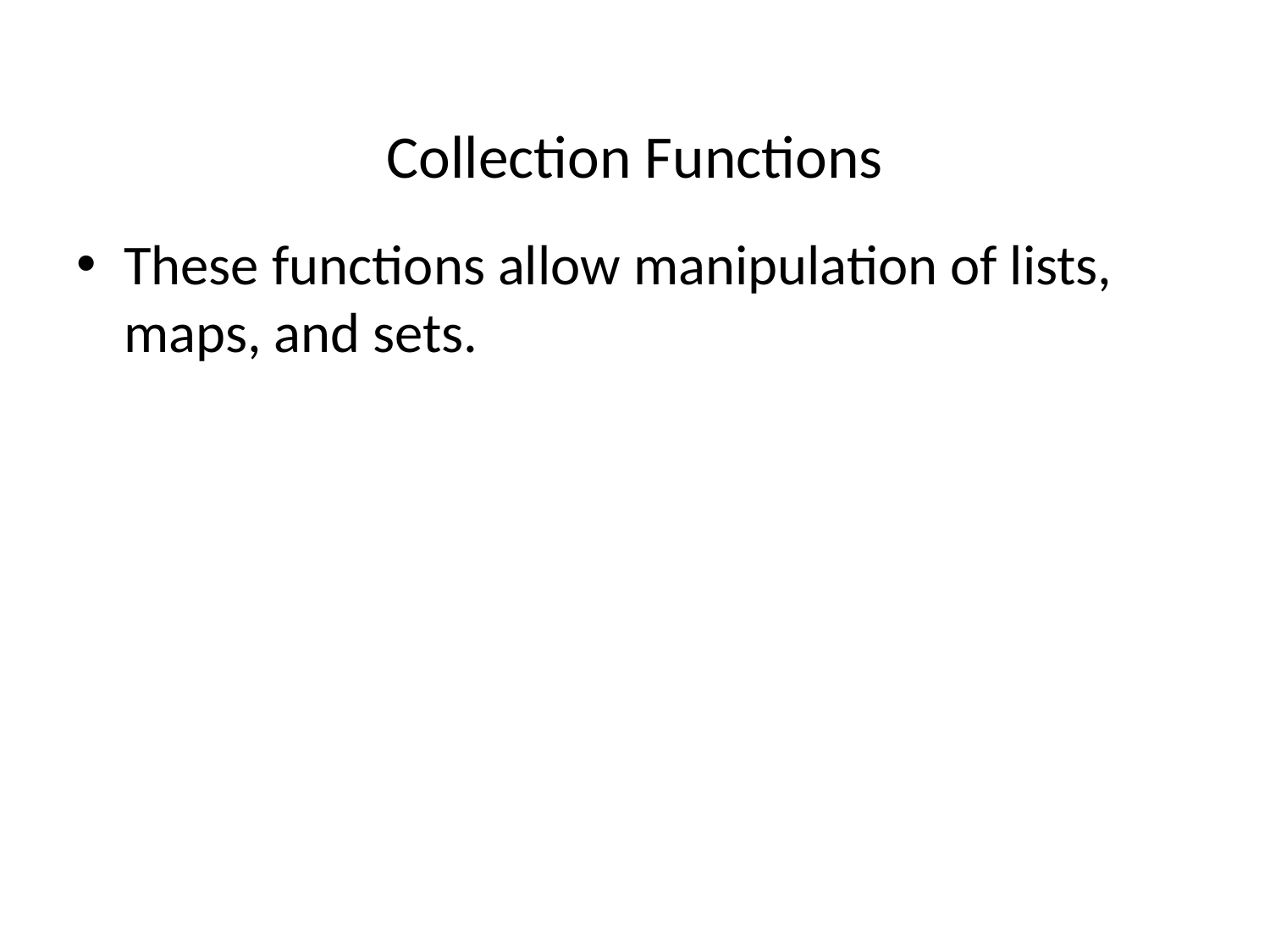

# Collection Functions
These functions allow manipulation of lists, maps, and sets.